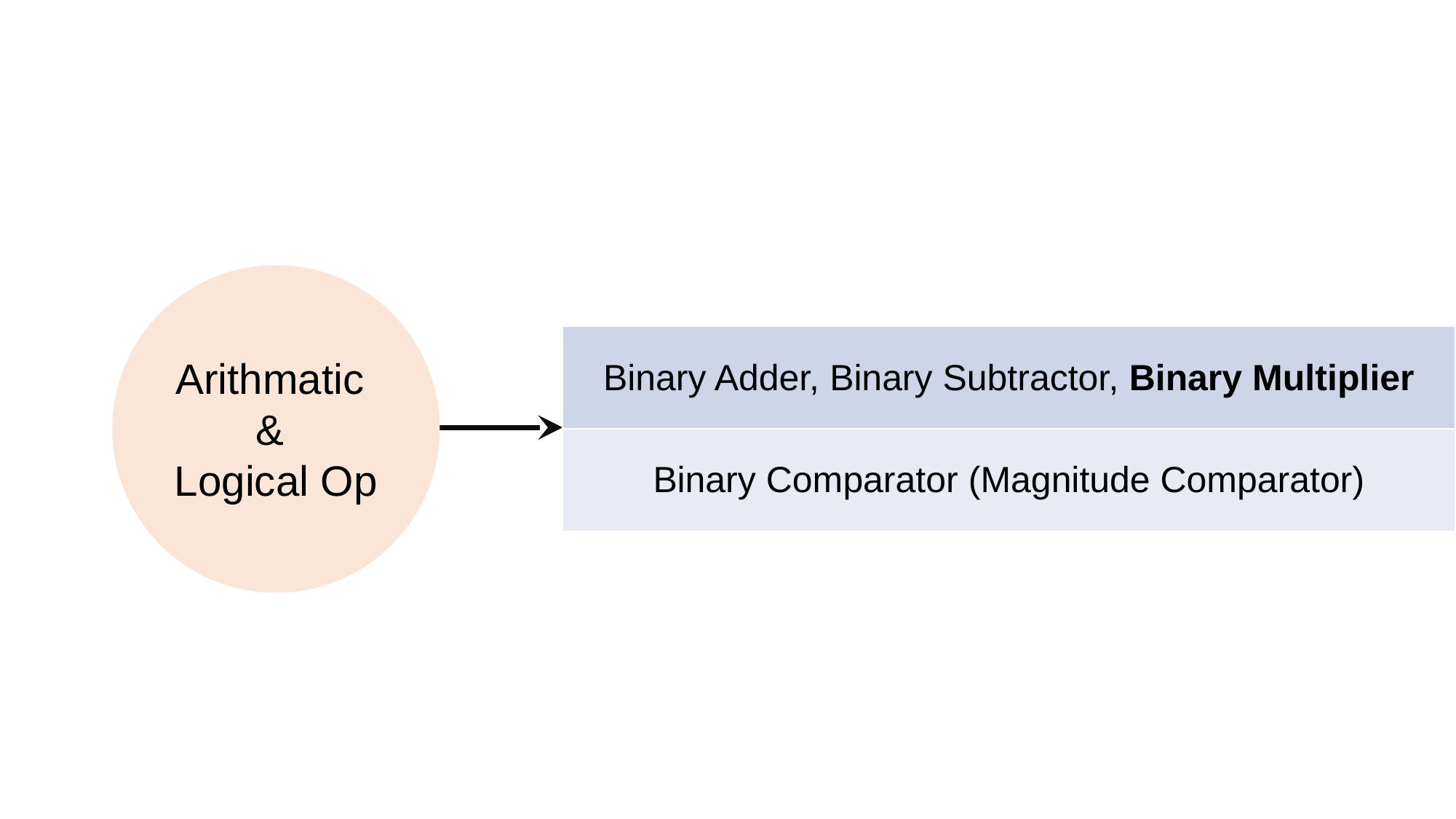

Arithmatic
&
Logical Op
| Binary Adder, Binary Subtractor, Binary Multiplier |
| --- |
| Binary Comparator (Magnitude Comparator) |